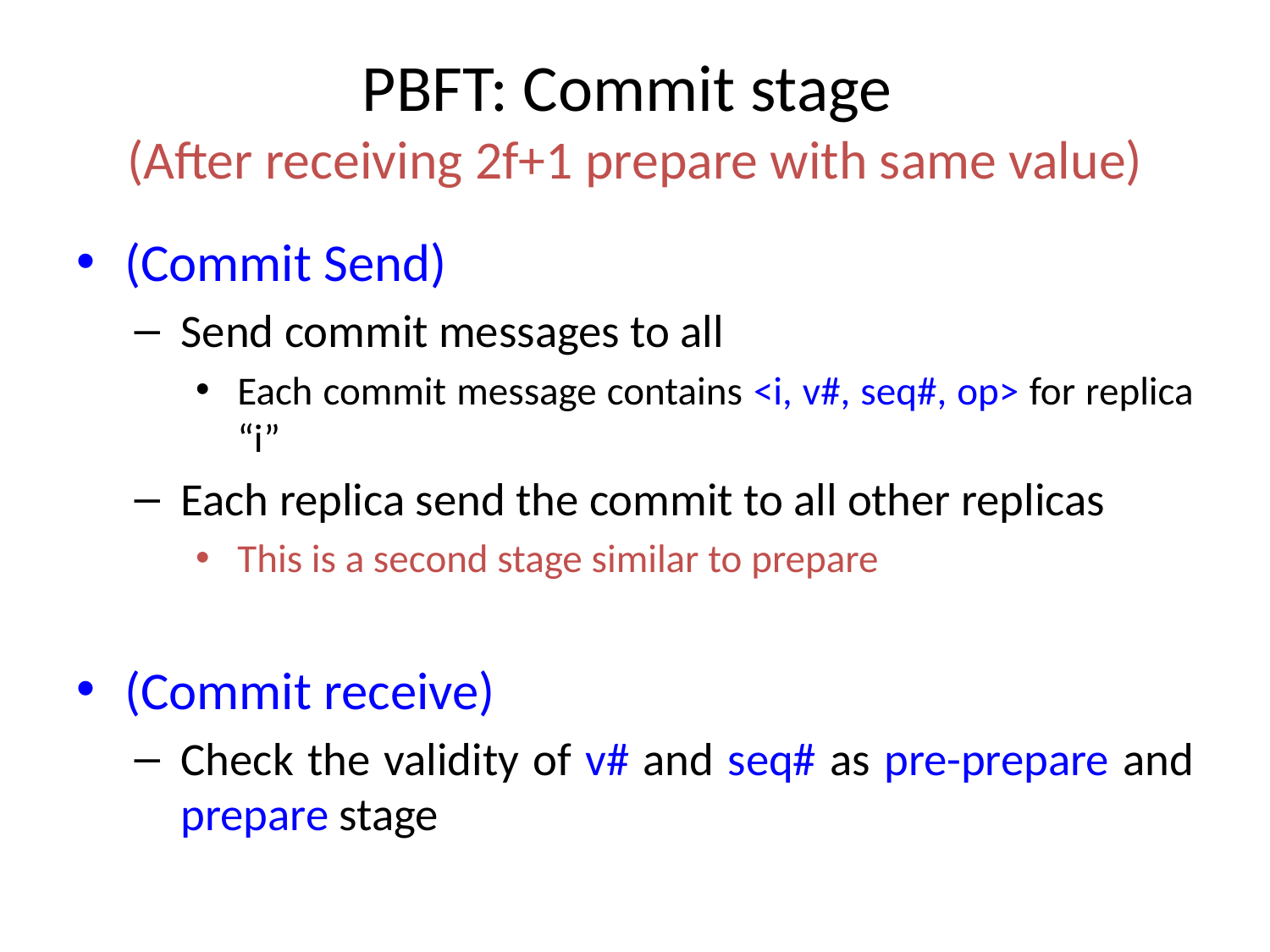

# PBFT: Commit stage (After receiving 2f+1 prepare with same value)
(Commit Send)
Send commit messages to all
Each commit message contains <i, v#, seq#, op> for replica “i”
Each replica send the commit to all other replicas
This is a second stage similar to prepare

(Commit receive)
Check the validity of v# and seq# as pre-prepare and prepare stage